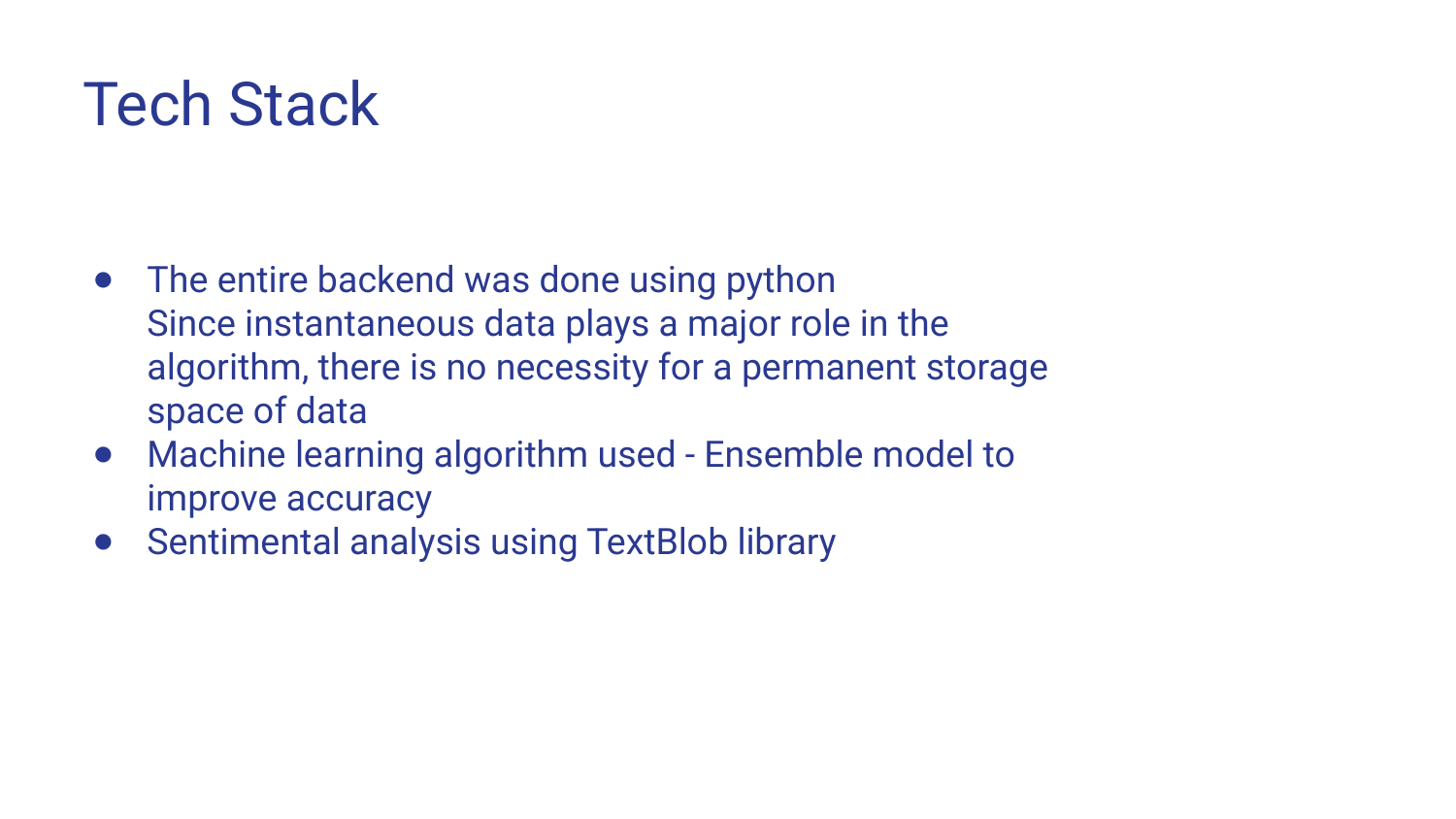

Tech Stack
The entire backend was done using python
Since instantaneous data plays a major role in the algorithm, there is no necessity for a permanent storage space of data
Machine learning algorithm used - Ensemble model to improve accuracy
Sentimental analysis using TextBlob library